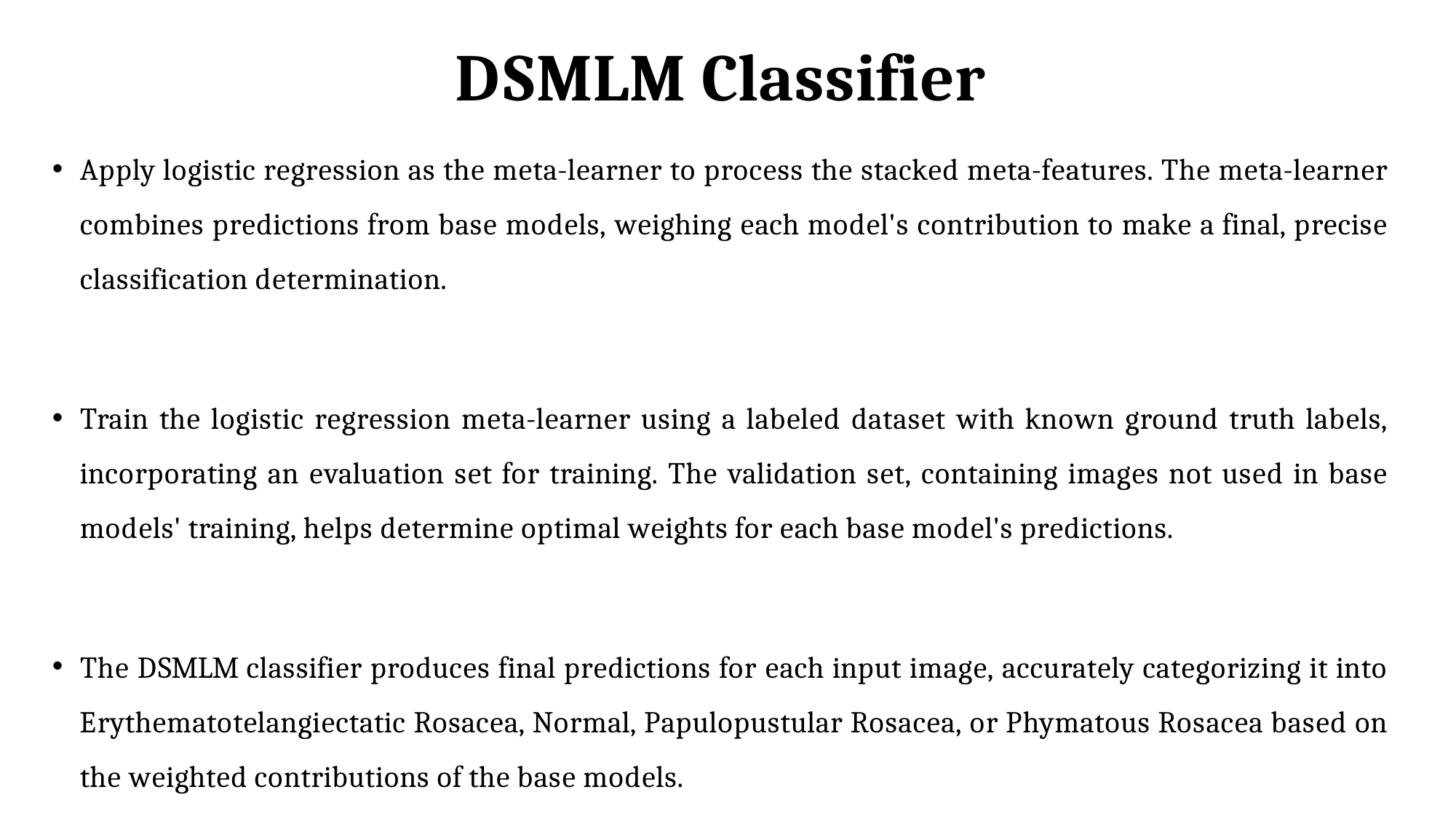

# DSMLM Classifier
Apply logistic regression as the meta-learner to process the stacked meta-features. The meta-learner combines predictions from base models, weighing each model's contribution to make a final, precise classification determination.

Train the logistic regression meta-learner using a labeled dataset with known ground truth labels, incorporating an evaluation set for training. The validation set, containing images not used in base models' training, helps determine optimal weights for each base model's predictions.

The DSMLM classifier produces final predictions for each input image, accurately categorizing it into Erythematotelangiectatic Rosacea, Normal, Papulopustular Rosacea, or Phymatous Rosacea based on the weighted contributions of the base models.